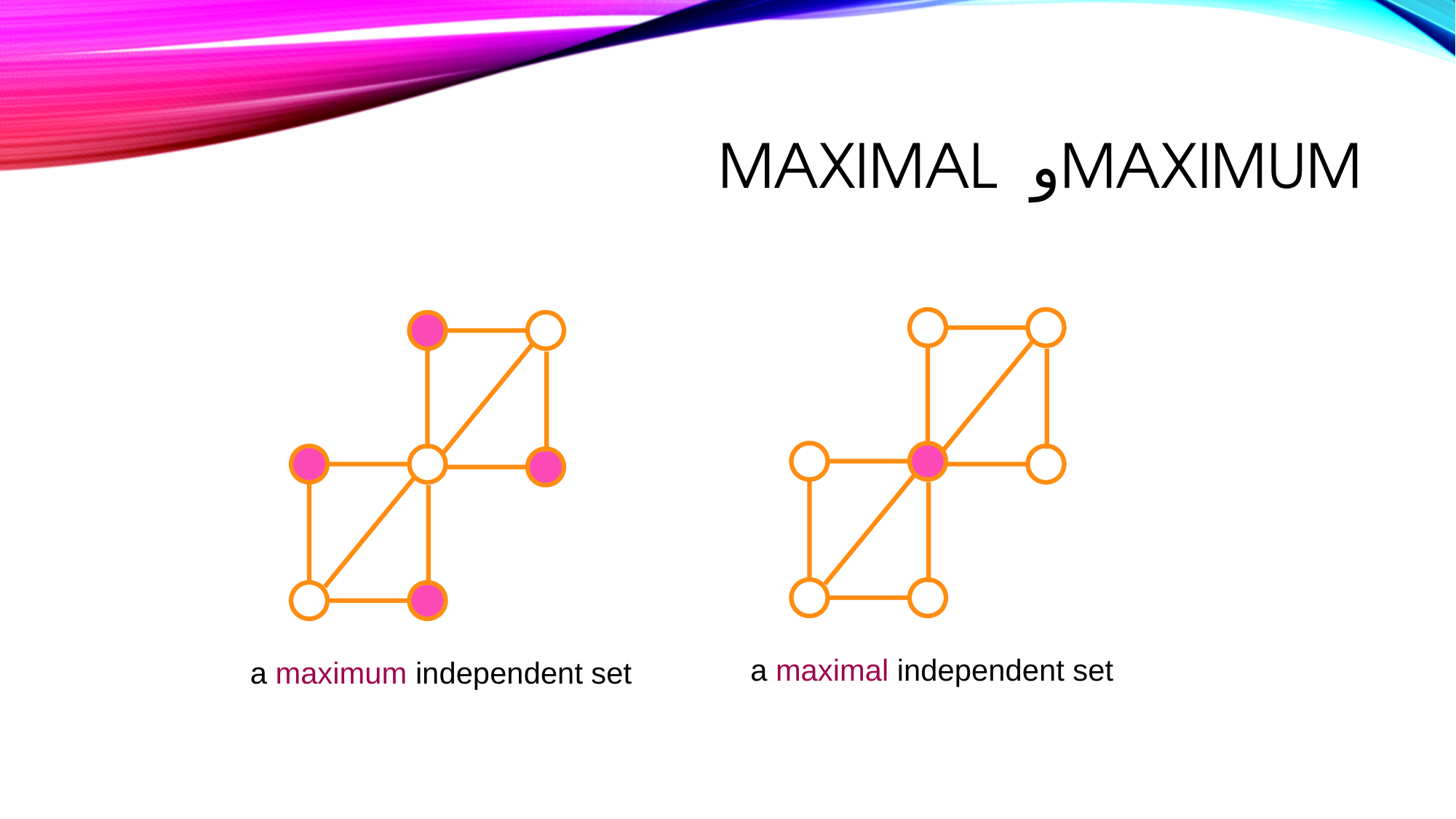

# Maximal  وMaximum

a maximal independent set

a maximum independent set